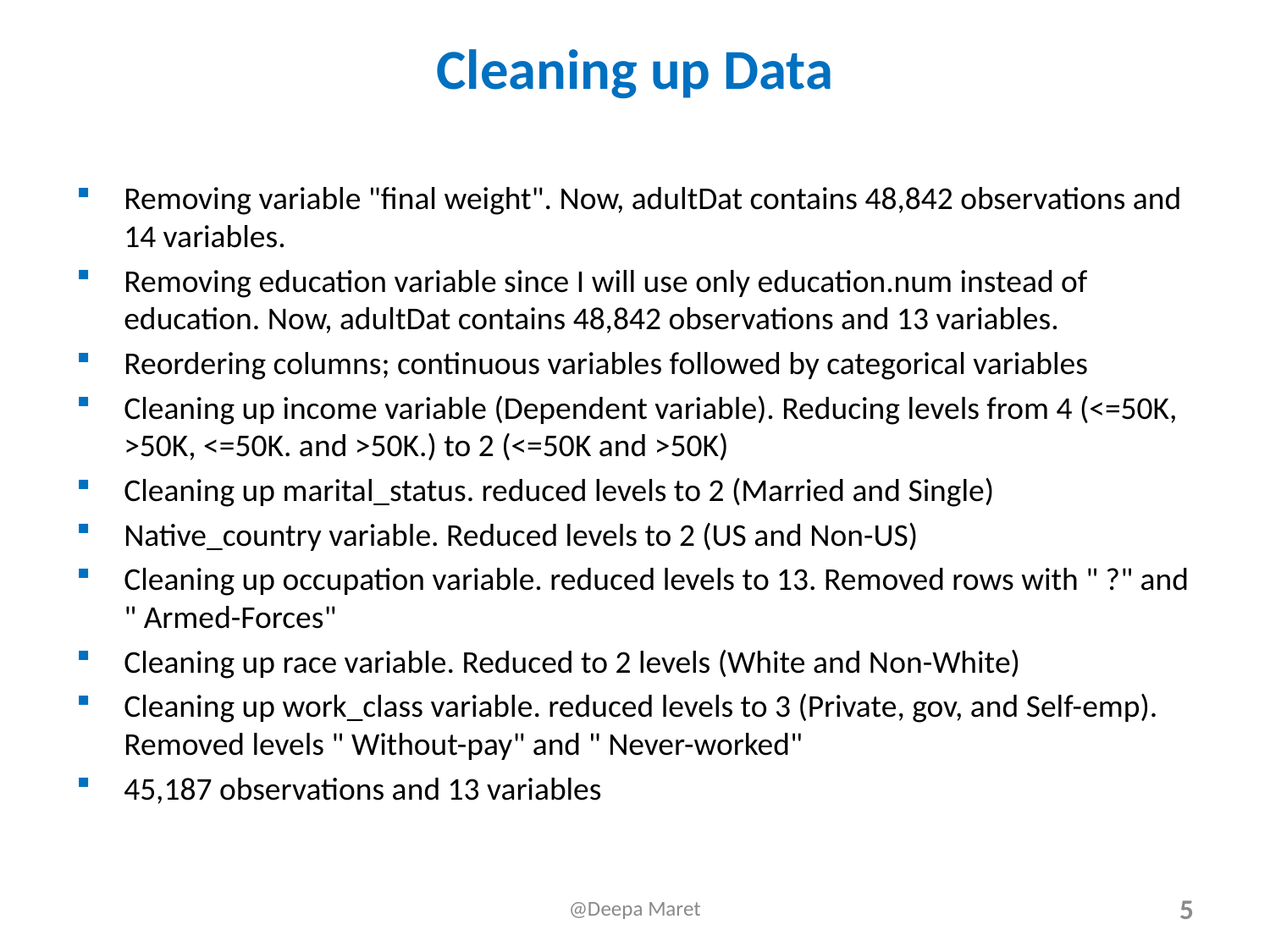

# Cleaning up Data

Removing variable "final weight". Now, adultDat contains 48,842 observations and 14 variables.
Removing education variable since I will use only education.num instead of education. Now, adultDat contains 48,842 observations and 13 variables.
Reordering columns; continuous variables followed by categorical variables
Cleaning up income variable (Dependent variable). Reducing levels from 4 (<=50K, >50K, <=50K. and >50K.) to 2 (<=50K and >50K)
Cleaning up marital_status. reduced levels to 2 (Married and Single)
Native_country variable. Reduced levels to 2 (US and Non-US)
Cleaning up occupation variable. reduced levels to 13. Removed rows with " ?" and " Armed-Forces"
Cleaning up race variable. Reduced to 2 levels (White and Non-White)
Cleaning up work_class variable. reduced levels to 3 (Private, gov, and Self-emp). Removed levels " Without-pay" and " Never-worked"
45,187 observations and 13 variables

@Deepa Maret
5